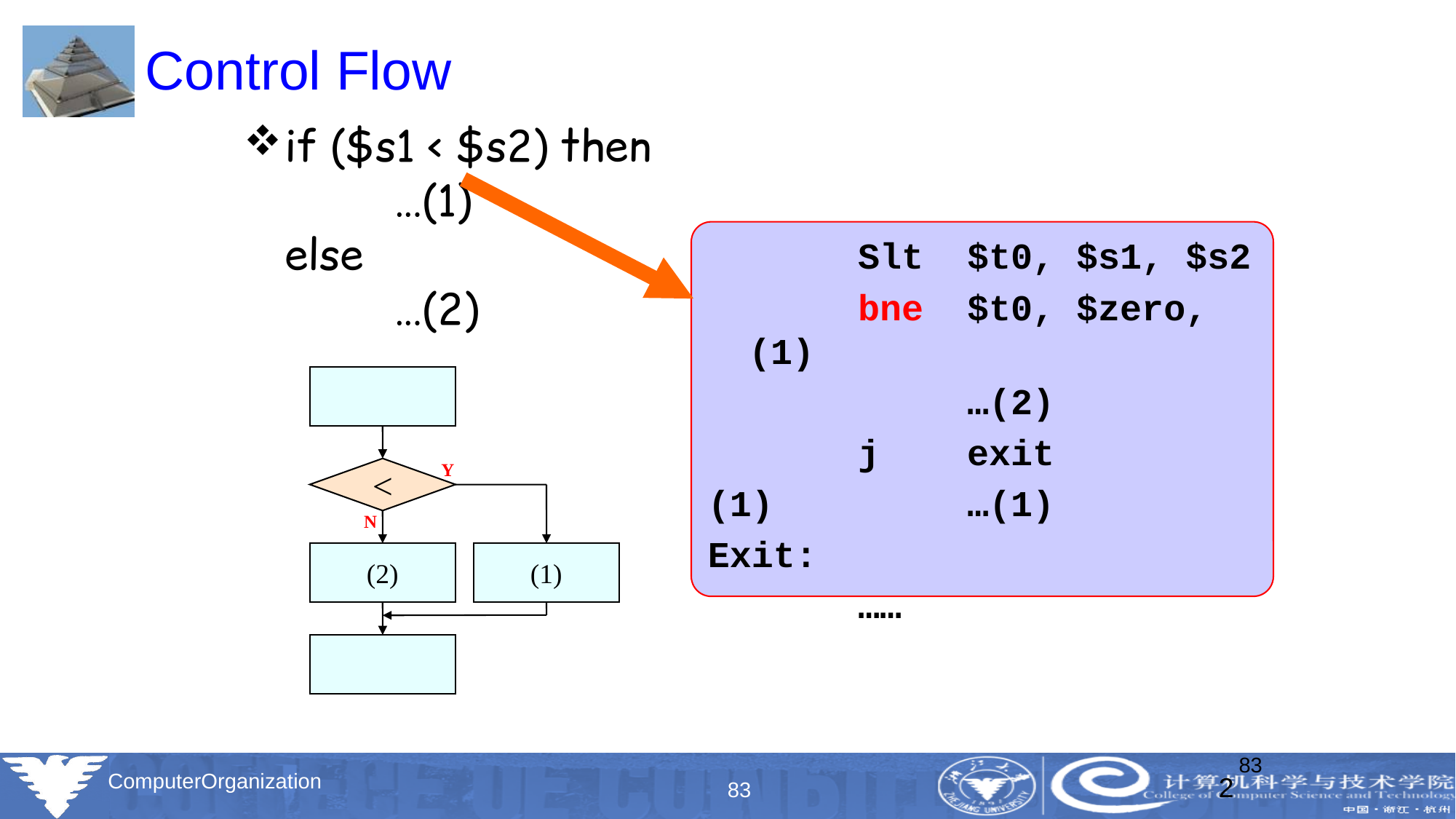

# Control Flow

if ($s1 < $s2) then
		…(1)
	else
		…(2)

		Slt	$t0, $s1, $s2
		bne	$t0, $zero, (1)
			…(2)
		j	exit
(1)		…(1)
Exit:
		……

Y
<

N

(2)
(1)

83
2